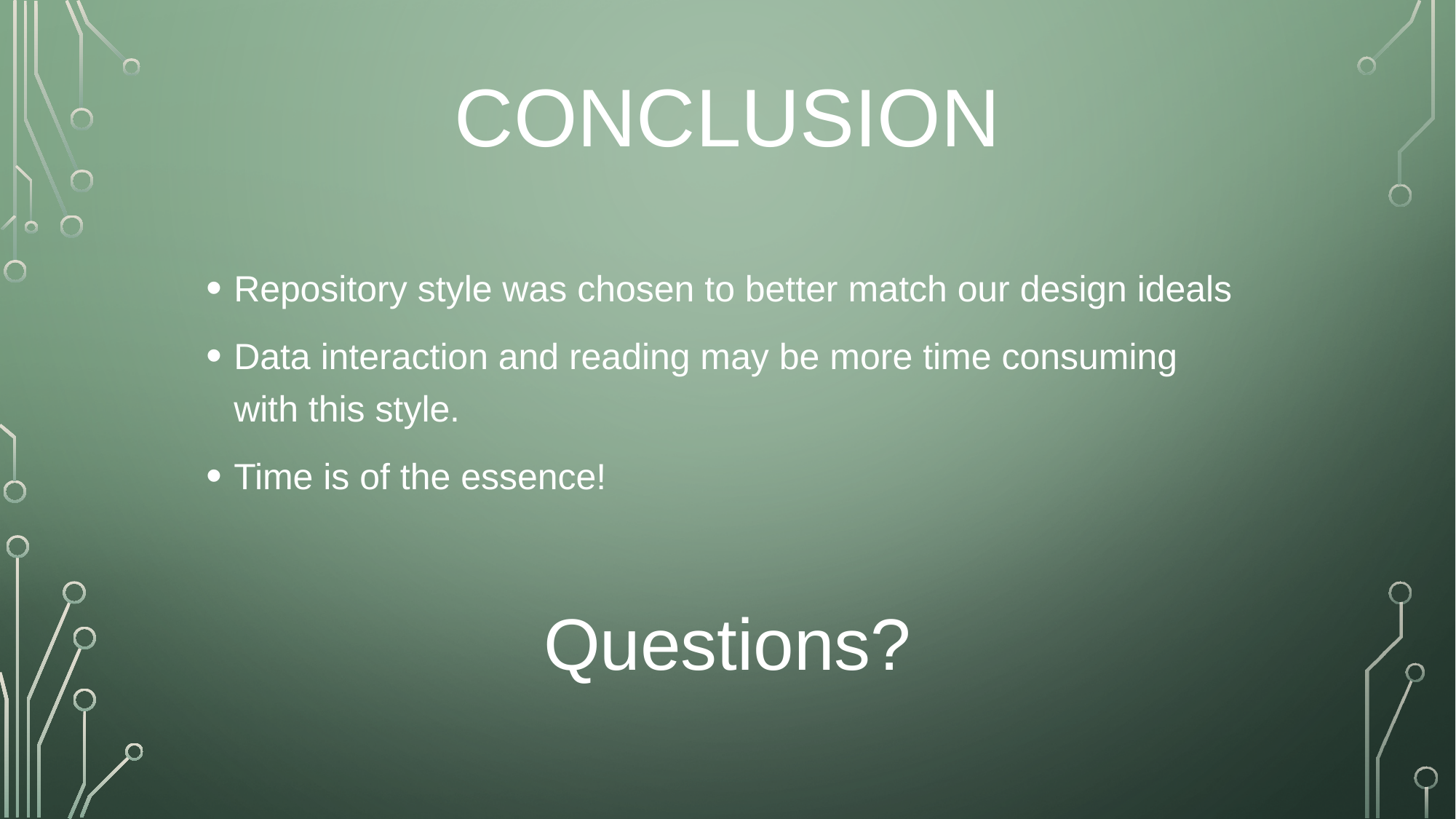

# Conclusion
Repository style was chosen to better match our design ideals
Data interaction and reading may be more time consuming with this style.
Time is of the essence!

Questions?